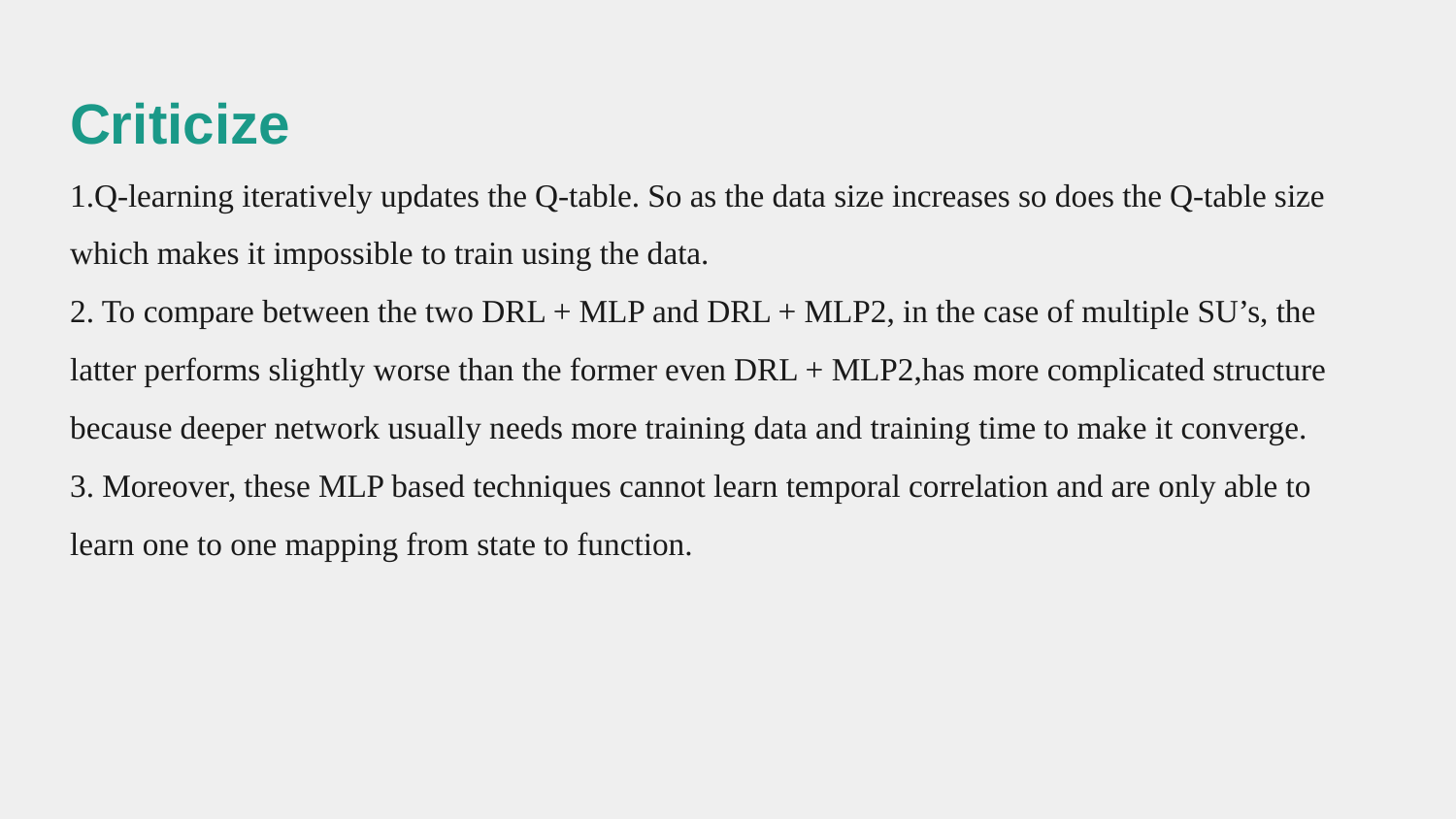

Criticize
1.Q-learning iteratively updates the Q-table. So as the data size increases so does the Q-table size which makes it impossible to train using the data.
2. To compare between the two DRL + MLP and DRL + MLP2, in the case of multiple SU’s, the latter performs slightly worse than the former even DRL + MLP2,has more complicated structure because deeper network usually needs more training data and training time to make it converge.
3. Moreover, these MLP based techniques cannot learn temporal correlation and are only able to learn one to one mapping from state to function.